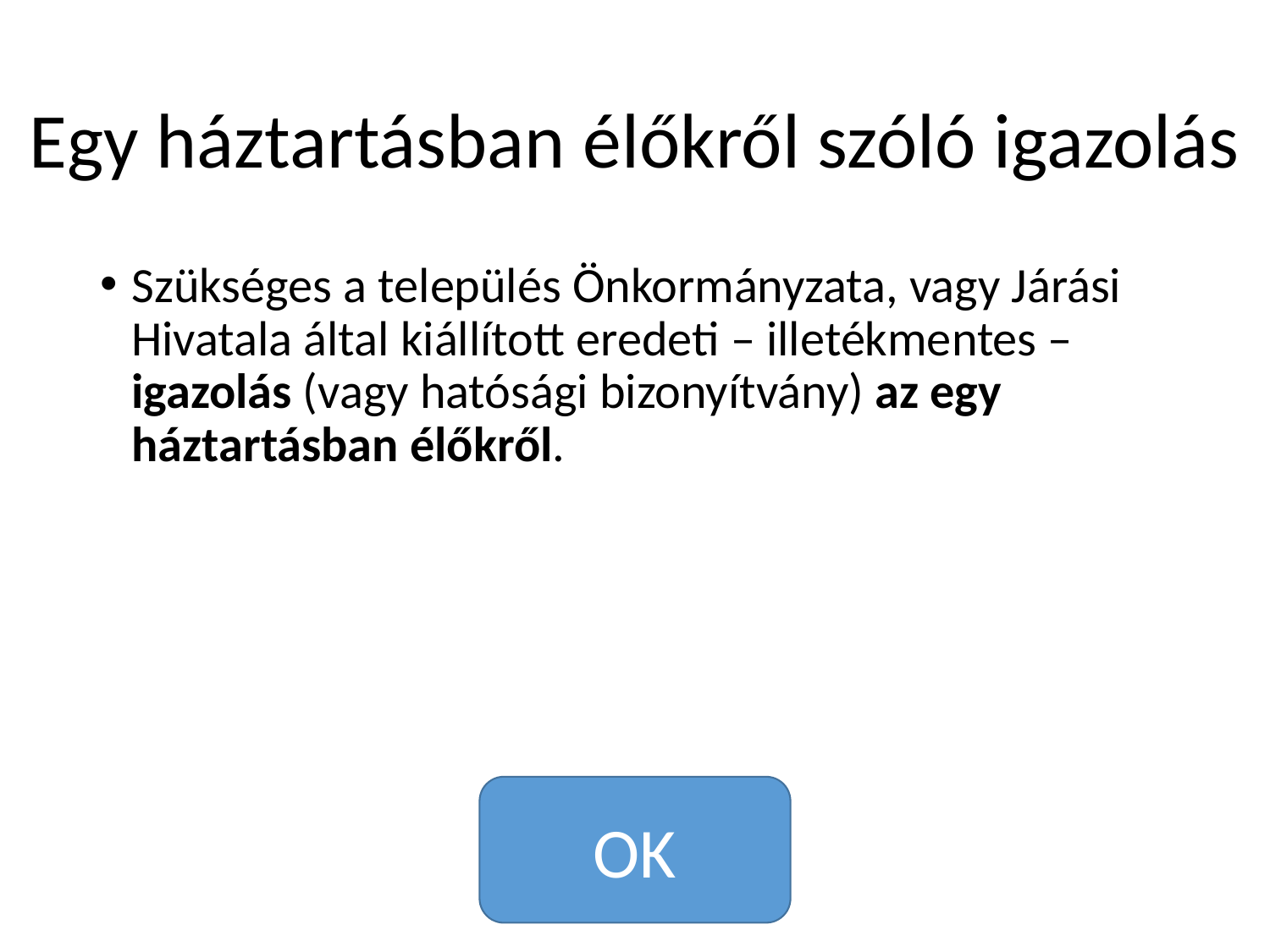

# Egy háztartásban élőkről szóló igazolás
Szükséges a település Önkormányzata, vagy Járási Hivatala által kiállított eredeti – illetékmentes – igazolás (vagy hatósági bizonyítvány) az egy háztartásban élőkről.
OK